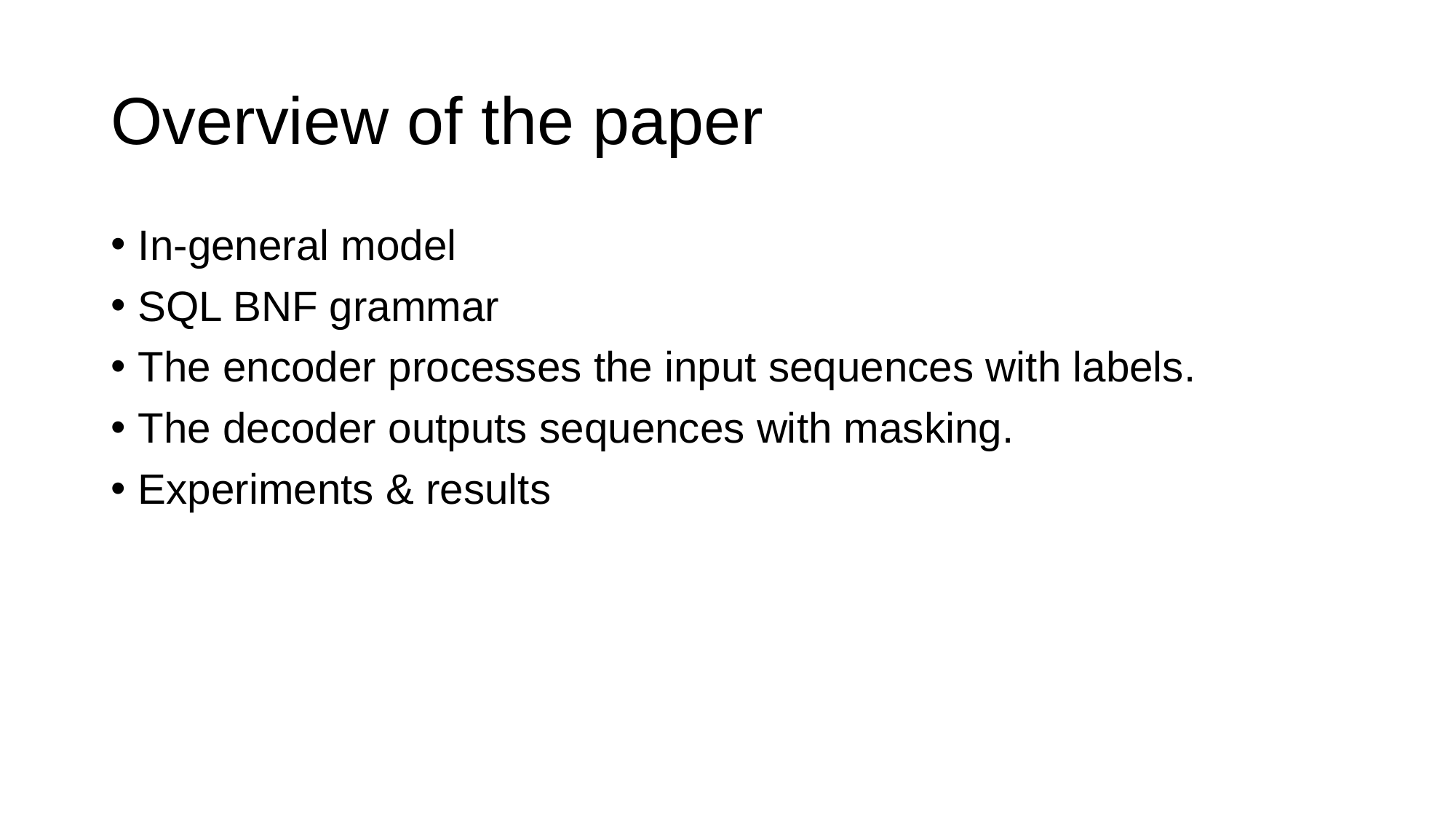

# Overview of the paper
In-general model
SQL BNF grammar
The encoder processes the input sequences with labels.
The decoder outputs sequences with masking.
Experiments & results